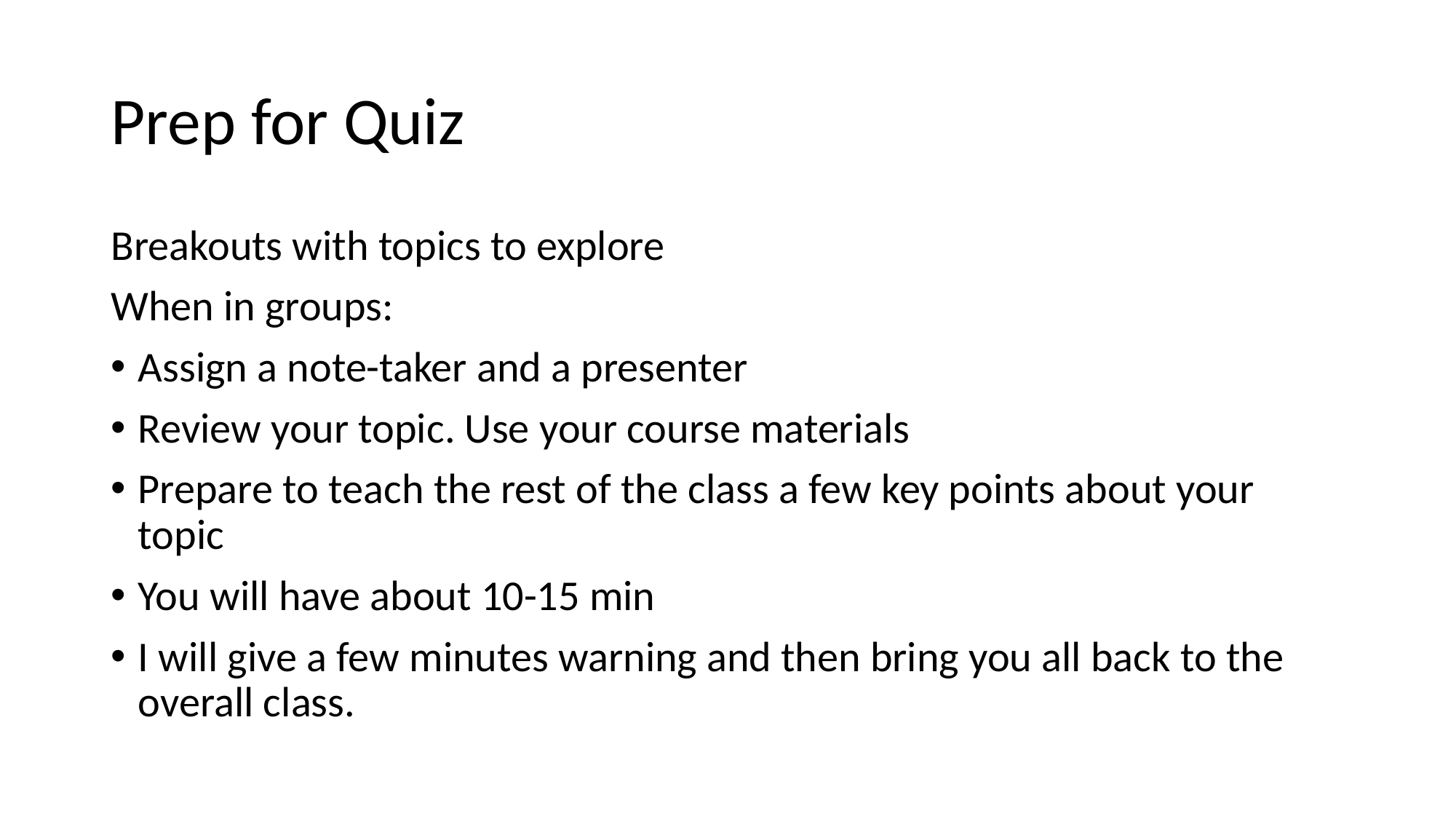

# Prep for Quiz
Breakouts with topics to explore
When in groups:
Assign a note-taker and a presenter
Review your topic. Use your course materials
Prepare to teach the rest of the class a few key points about your topic
You will have about 10-15 min
I will give a few minutes warning and then bring you all back to the overall class.